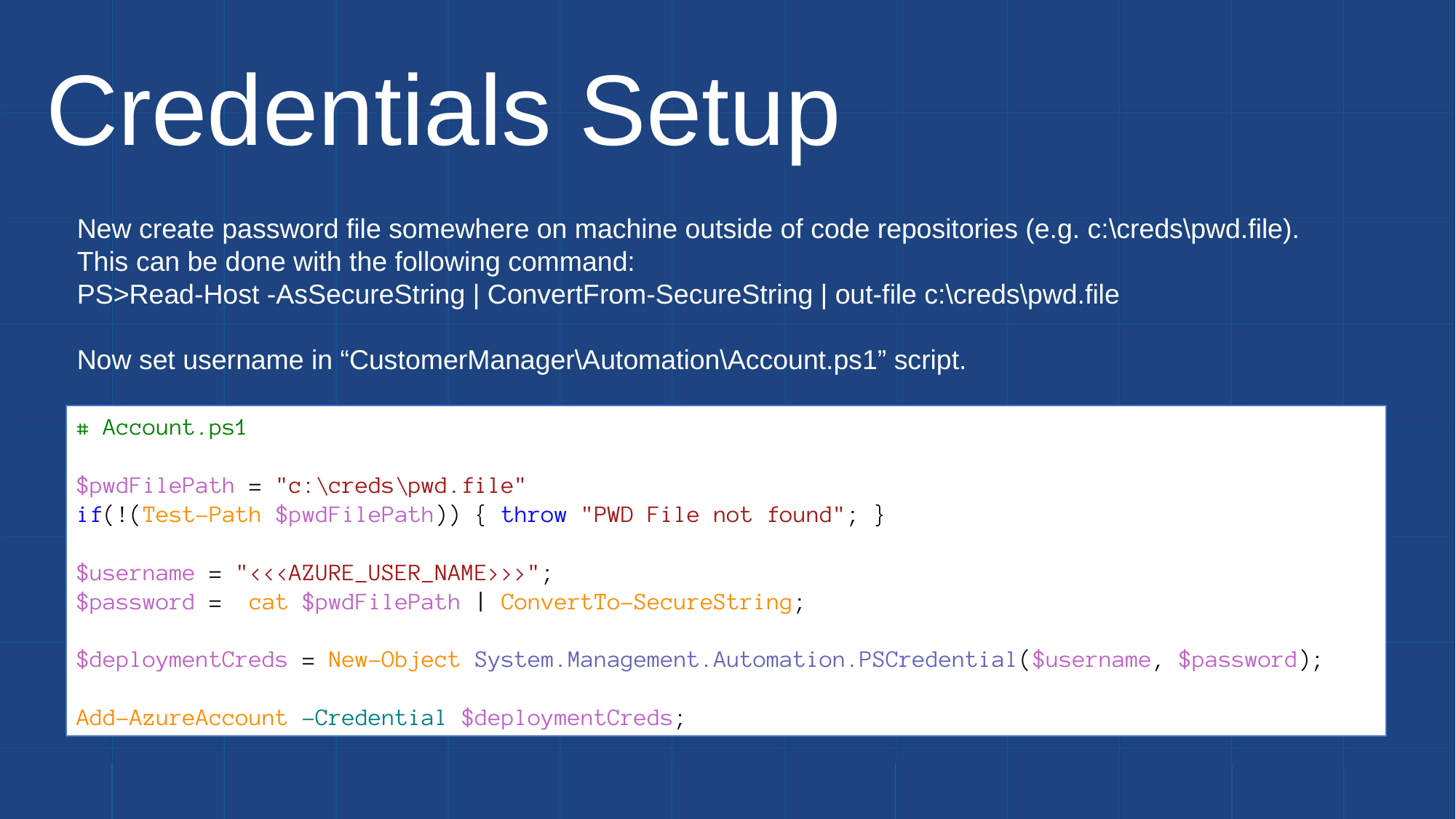

# Credentials Setup
New create password file somewhere on machine outside of code repositories (e.g. c:\creds\pwd.file).
This can be done with the following command:
PS>Read-Host -AsSecureString | ConvertFrom-SecureString | out-file c:\creds\pwd.file

Now set username in “CustomerManager\Automation\Account.ps1” script.
# Account.ps1

$pwdFilePath = "c:\creds\pwd.file"
if(!(Test-Path $pwdFilePath)) { throw "PWD File not found"; }

$username = "<<<AZURE_USER_NAME>>>";
$password =  cat $pwdFilePath | ConvertTo-SecureString;

$deploymentCreds = New-Object System.Management.Automation.PSCredential($username, $password);

Add-AzureAccount -Credential $deploymentCreds;